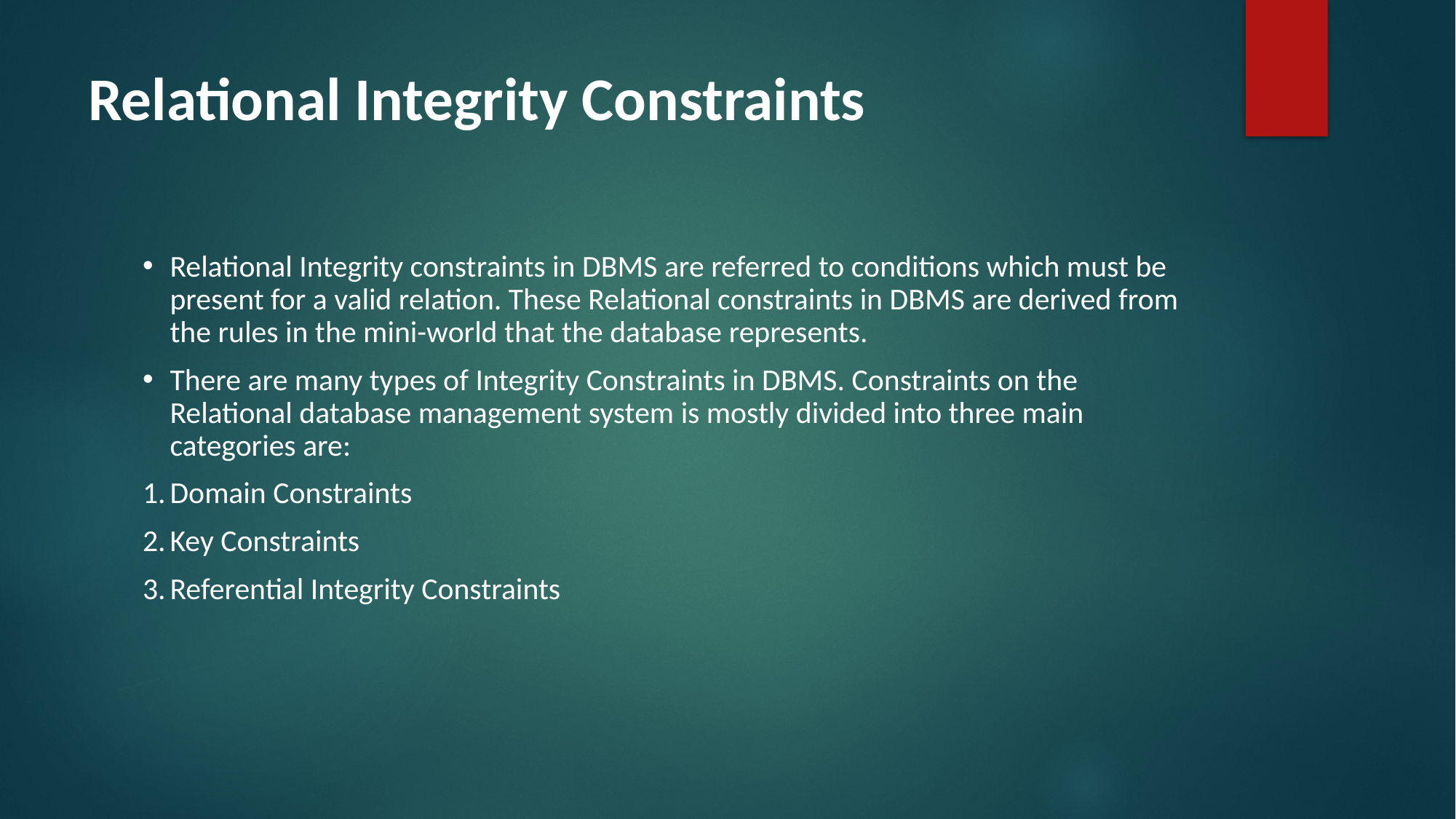

# Relational Integrity Constraints
Relational Integrity constraints in DBMS are referred to conditions which must be present for a valid relation. These Relational constraints in DBMS are derived from the rules in the mini-world that the database represents.
There are many types of Integrity Constraints in DBMS. Constraints on the Relational database management system is mostly divided into three main categories are:
Domain Constraints
Key Constraints
Referential Integrity Constraints